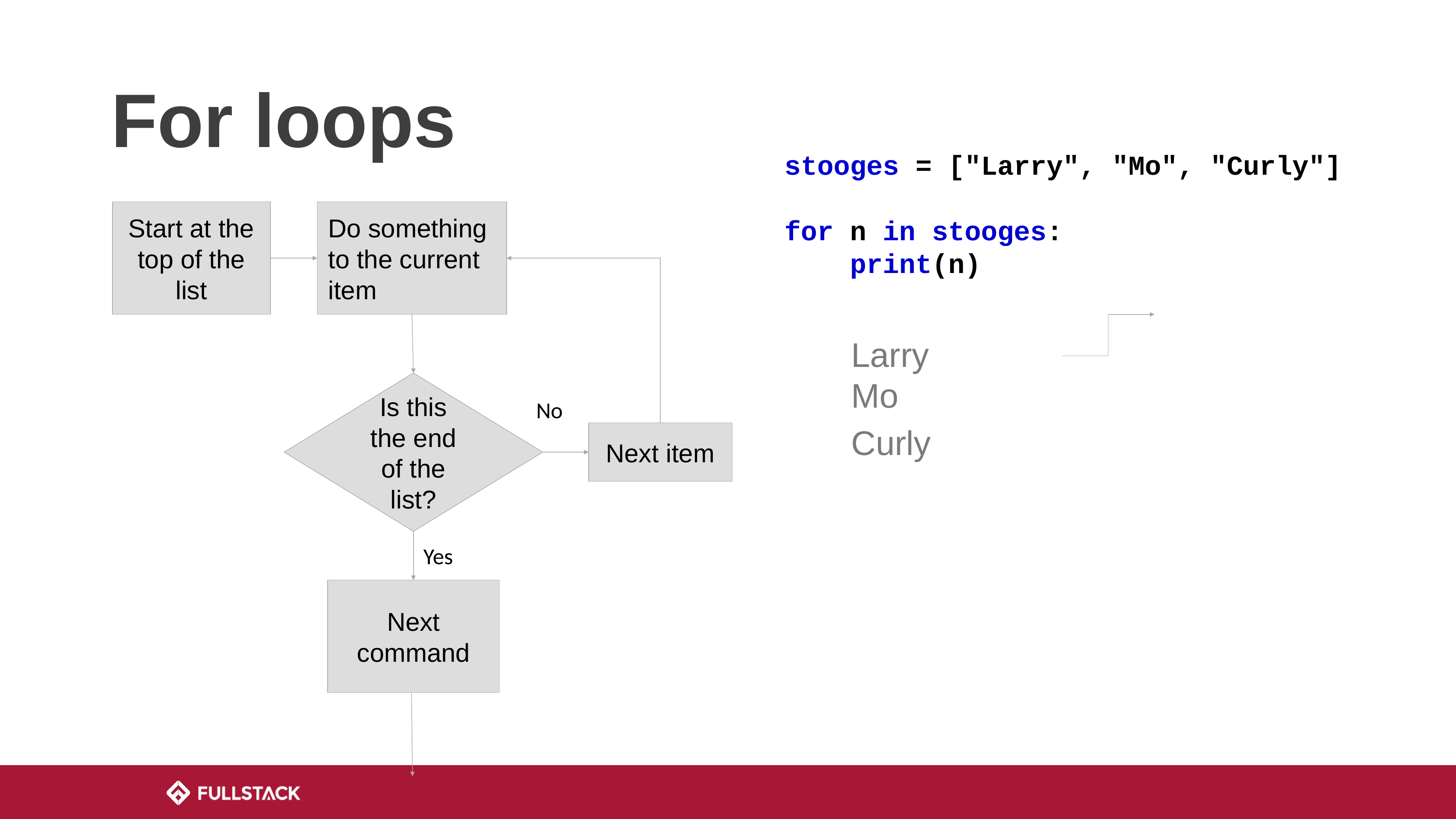

# For loops
stooges = ["Larry", "Mo", "Curly"]

for n in stooges:
    print(n)
Start at the top of the list
Do something
to the current item
Larry
Mo
Curly
Is this the end of the list?
No
Next item
Yes
Next command